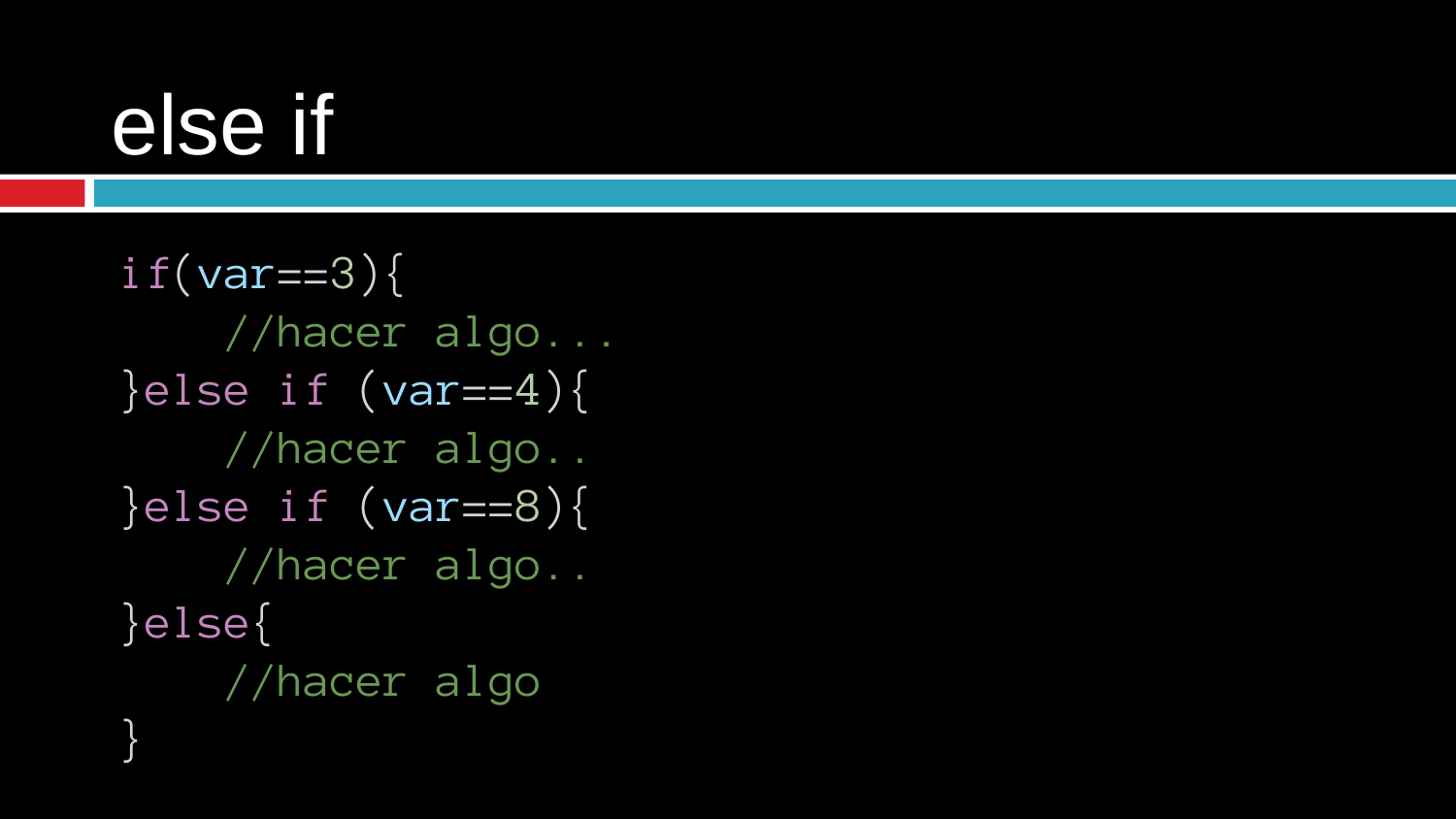

# else if
    if(var==3){
       //hacer algo...
   }else if (var==4){
       //hacer algo..
   }else if (var==8){
       //hacer algo..
   }else{
       //hacer algo
   }